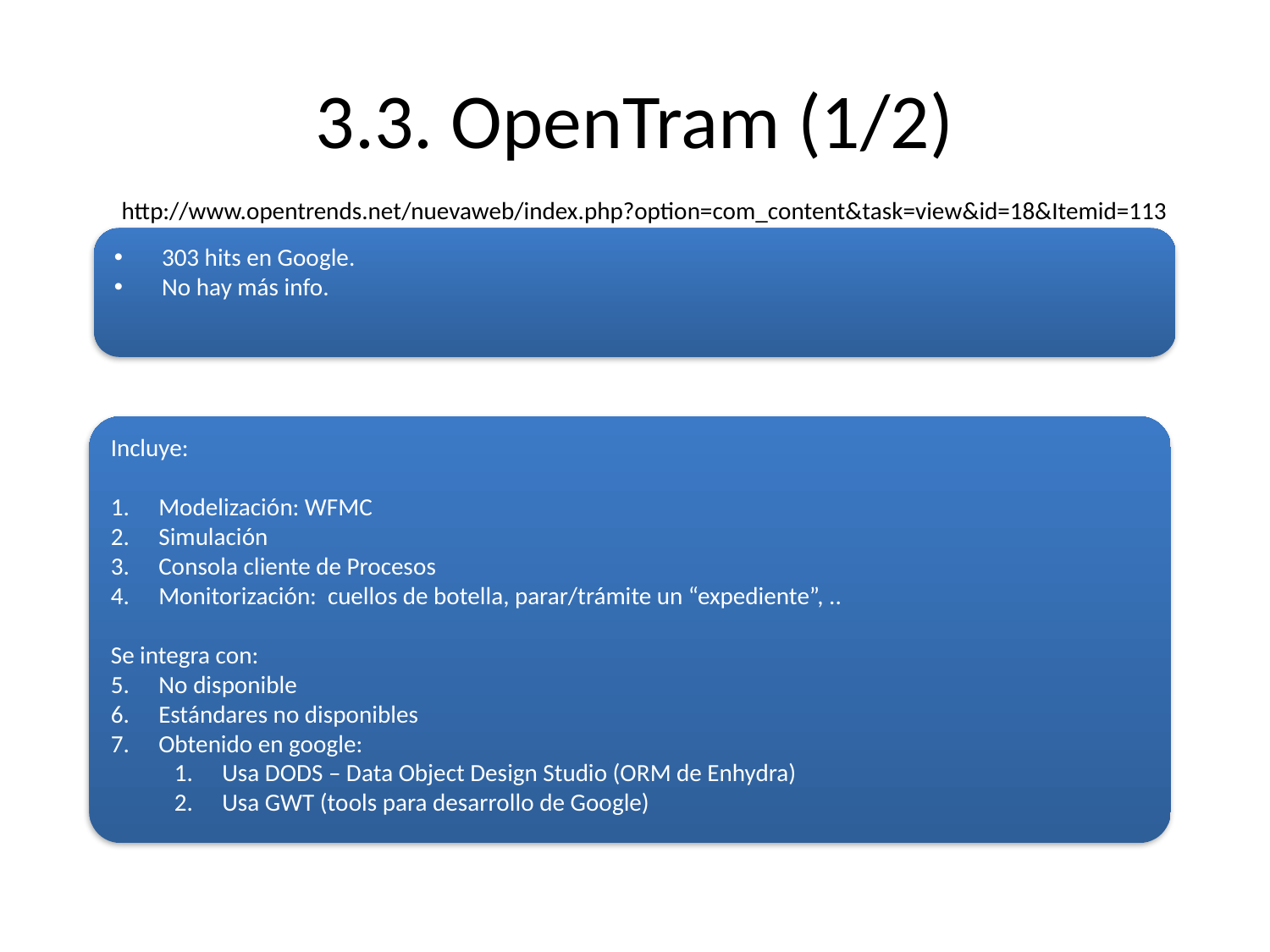

# 3.3. OpenTram (1/2)
http://www.opentrends.net/nuevaweb/index.php?option=com_content&task=view&id=18&Itemid=113
303 hits en Google.
No hay más info.
Incluye:

Modelización: WFMC
Simulación
Consola cliente de Procesos
Monitorización:  cuellos de botella, parar/trámite un “expediente”, ..

Se integra con:
No disponible
Estándares no disponibles
Obtenido en google:
Usa DODS – Data Object Design Studio (ORM de Enhydra)
Usa GWT (tools para desarrollo de Google)